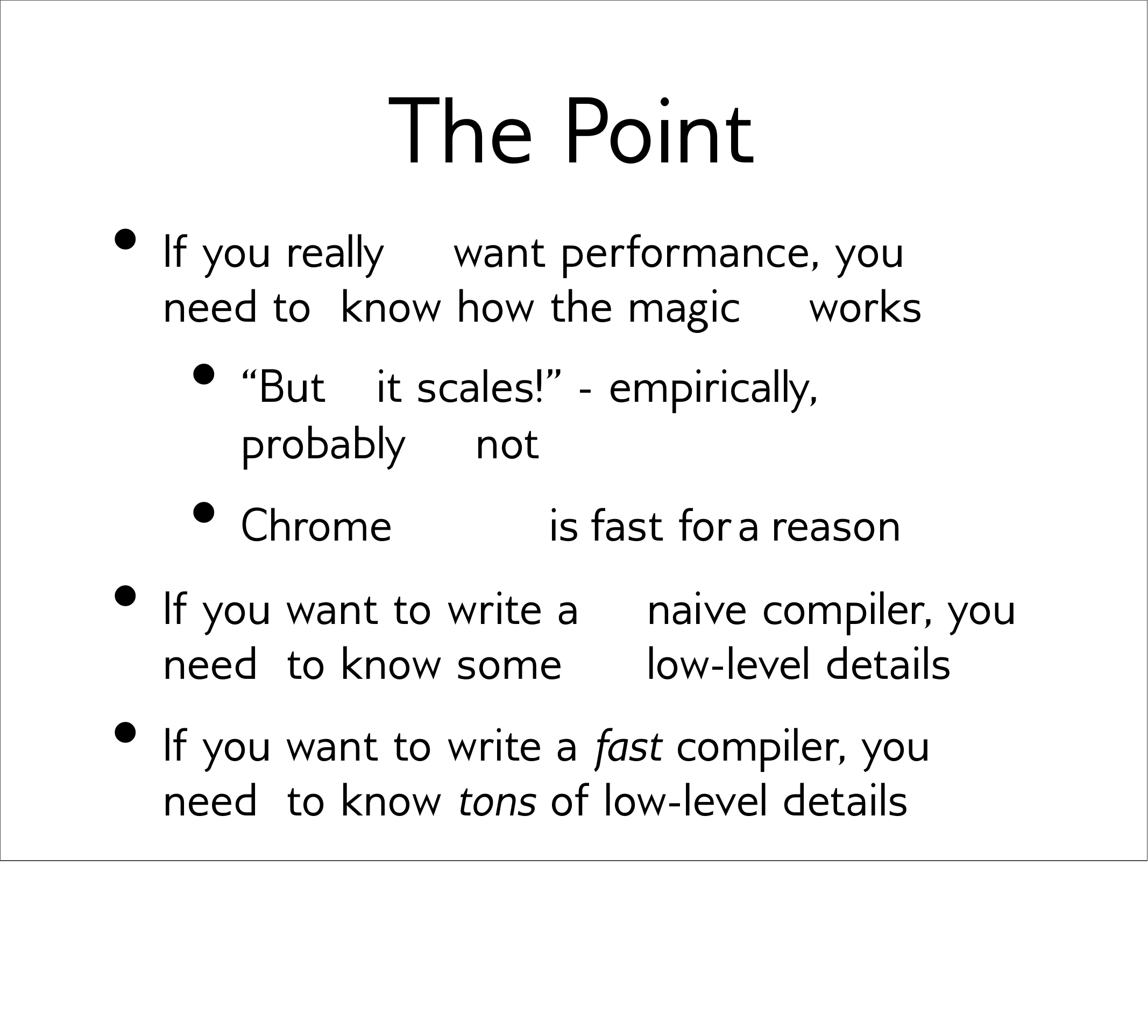

# The Point
If you really	want performance, you need to  know how the magic	works
“But	it scales!” - empirically, probably	not
Chrome	is	fast for	a	reason
If you want to write a	naive compiler, you need  to know some	low-level details
If you want to write a fast compiler, you need  to know tons of low-level details